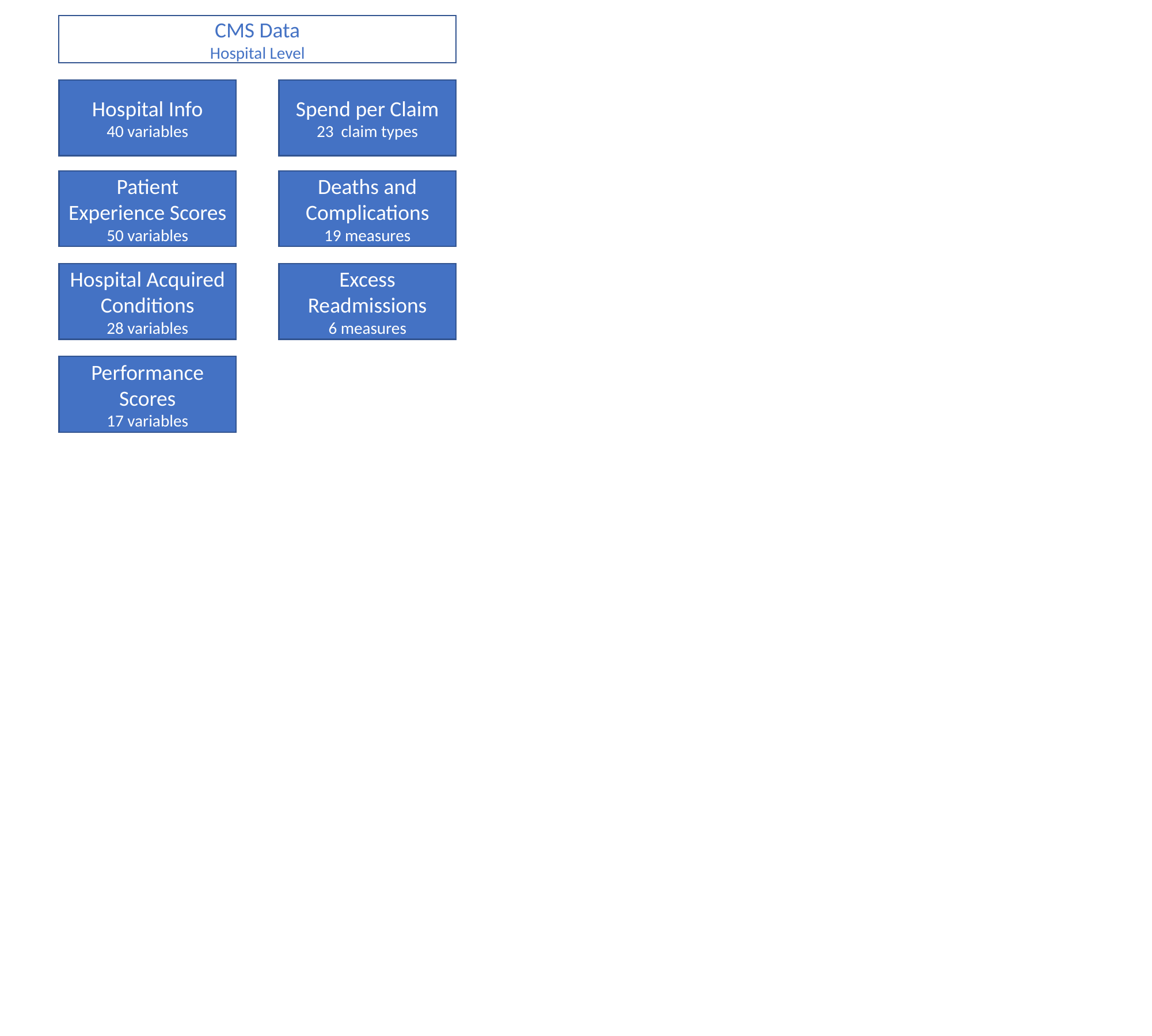

CMS Data
Hospital Level
Hospital Info
40 variables
Spend per Claim
23  claim types
Patient Experience Scores
50 variables
Deaths and Complications
19 measures
Hospital Acquired Conditions
28 variables
Excess Readmissions
6 measures
Performance Scores
17 variables